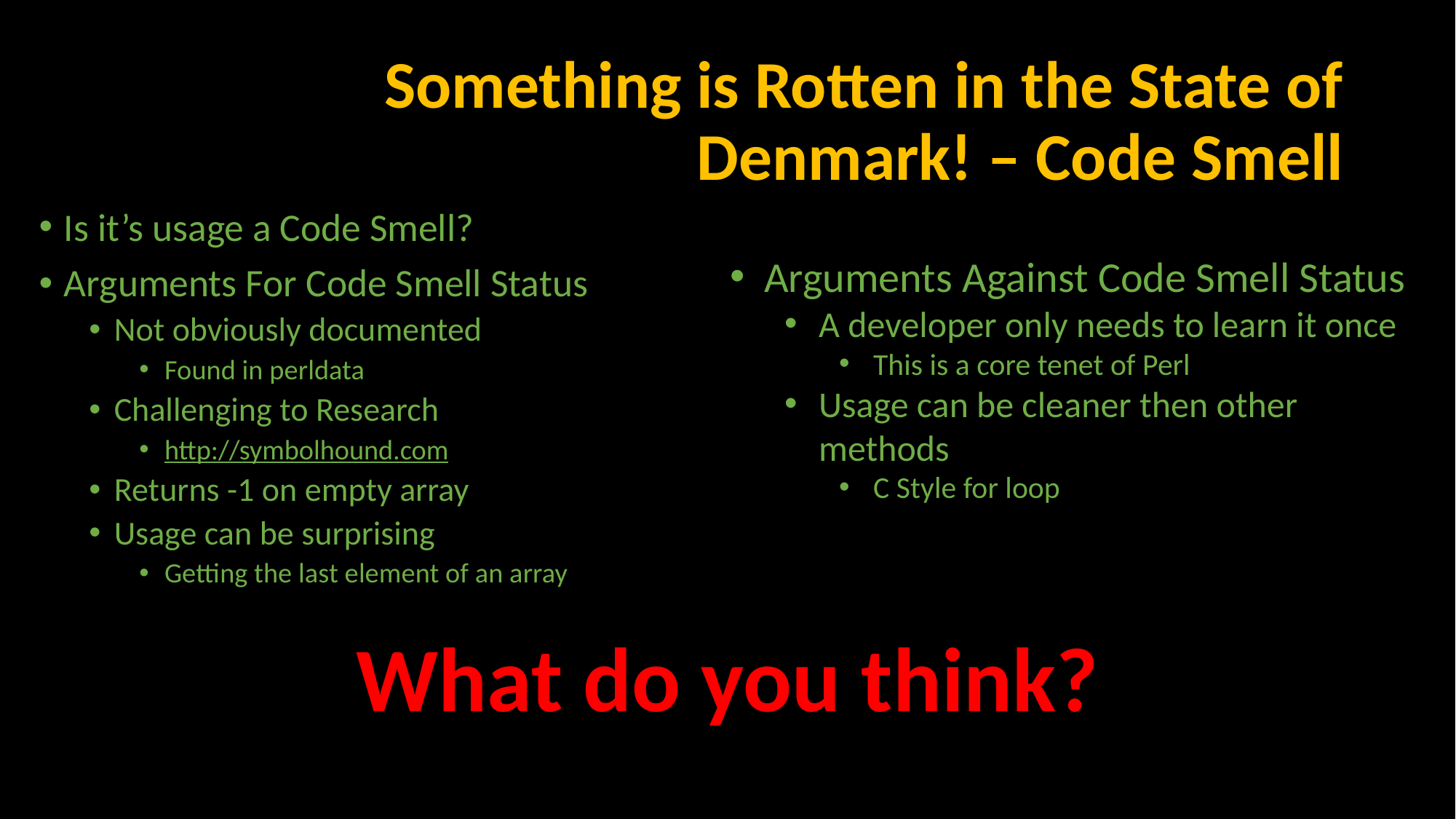

# Something is Rotten in the State of Denmark! – Code Smell
Is it’s usage a Code Smell?
Arguments For Code Smell Status
Not obviously documented
Found in perldata
Challenging to Research
http://symbolhound.com
Returns -1 on empty array
Usage can be surprising
Getting the last element of an array
Arguments Against Code Smell Status
A developer only needs to learn it once
This is a core tenet of Perl
Usage can be cleaner then other methods
C Style for loop
What do you think?